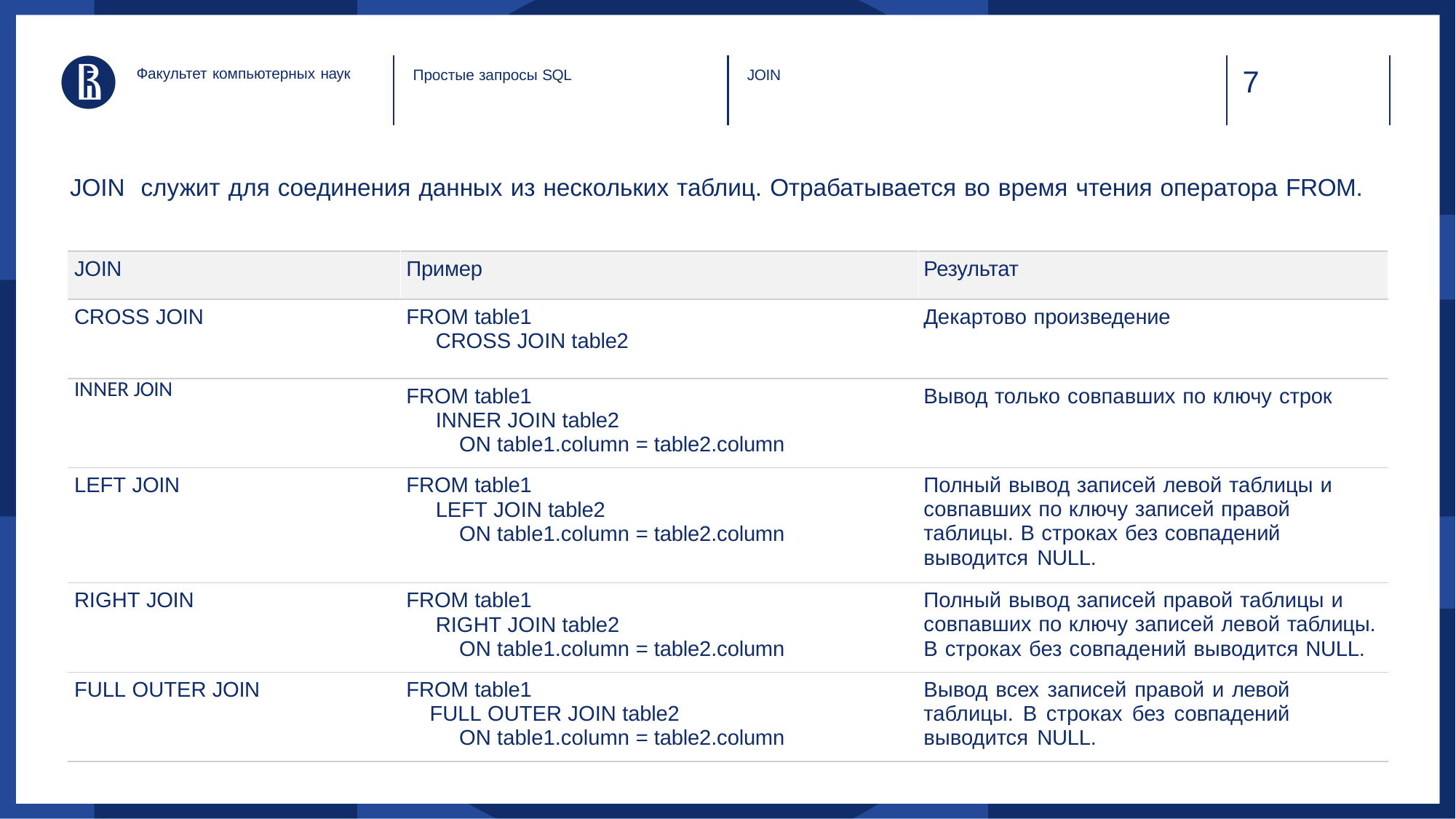

7
Факультет компьютерных наук
Простые запросы SQL
JOIN
JOIN  служит для соединения данных из нескольких таблиц. Отрабатывается во время чтения оператора FROM.
| JOIN | Пример | Результат |
| --- | --- | --- |
| CROSS JOIN | FROM table1 CROSS JOIN table2 | Декартово произведение |
| INNER JOIN | FROM table1 INNER JOIN table2 ON table1.column = table2.column | Вывод только совпавших по ключу строк |
| LEFT JOIN | FROM table1 LEFT JOIN table2 ON table1.column = table2.column | Полный вывод записей левой таблицы и совпавших по ключу записей правой таблицы. В строках без совпадений выводится NULL. |
| RIGHT JOIN | FROM table1 RIGHT JOIN table2 ON table1.column = table2.column | Полный вывод записей правой таблицы и совпавших по ключу записей левой таблицы. В строках без совпадений выводится NULL. |
| FULL OUTER JOIN | FROM table1 FULL OUTER JOIN table2 ON table1.column = table2.column | Вывод всех записей правой и левой таблицы. В строках без совпадений выводится NULL. |